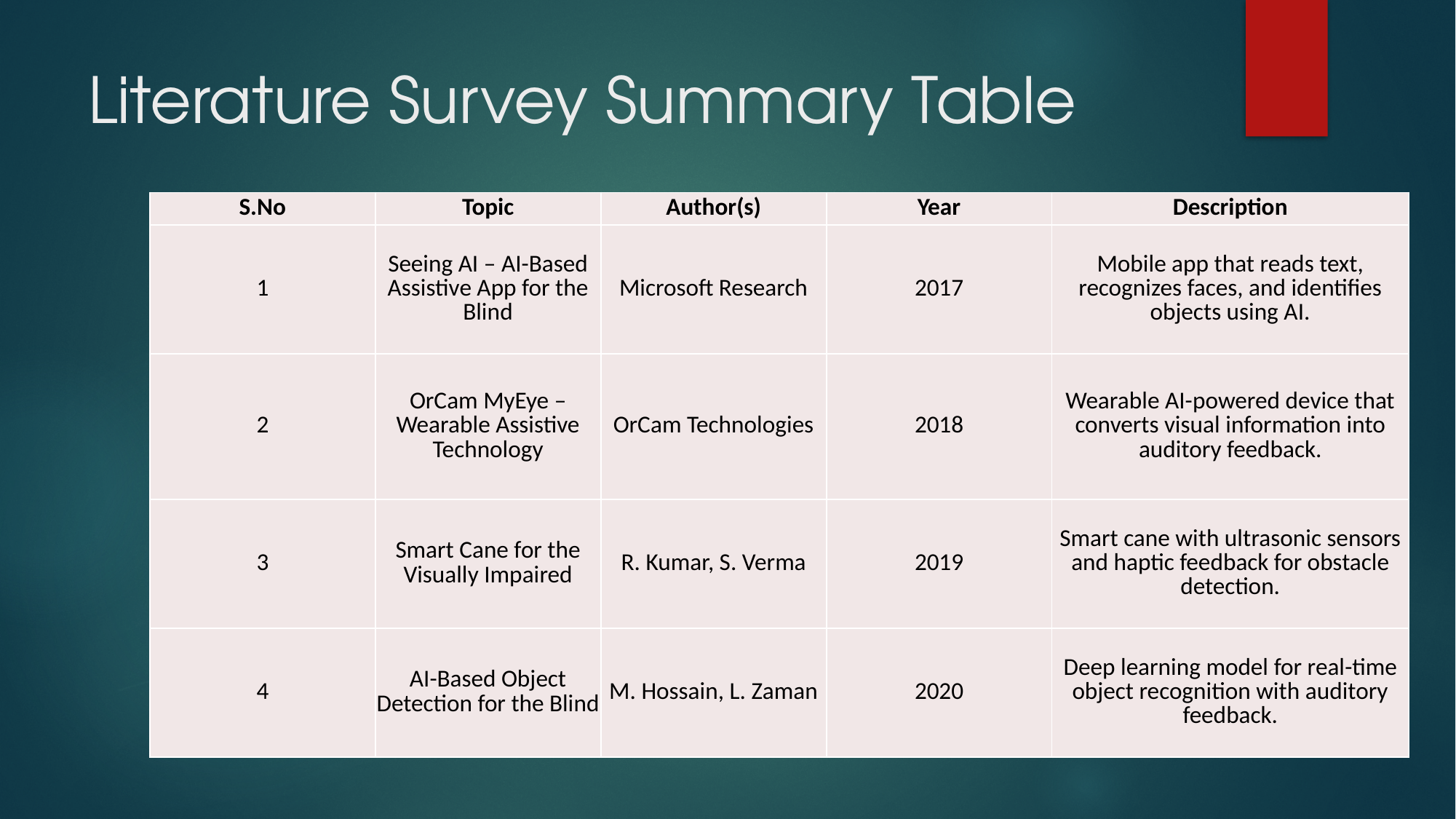

# Literature Survey Summary Table
| S.No | Topic | Author(s) | Year | Description |
| --- | --- | --- | --- | --- |
| 1 | Seeing AI – AI-Based Assistive App for the Blind | Microsoft Research | 2017 | Mobile app that reads text, recognizes faces, and identifies objects using AI. |
| 2 | OrCam MyEye – Wearable Assistive Technology | OrCam Technologies | 2018 | Wearable AI-powered device that converts visual information into auditory feedback. |
| 3 | Smart Cane for the Visually Impaired | R. Kumar, S. Verma | 2019 | Smart cane with ultrasonic sensors and haptic feedback for obstacle detection. |
| 4 | AI-Based Object Detection for the Blind | M. Hossain, L. Zaman | 2020 | Deep learning model for real-time object recognition with auditory feedback. |